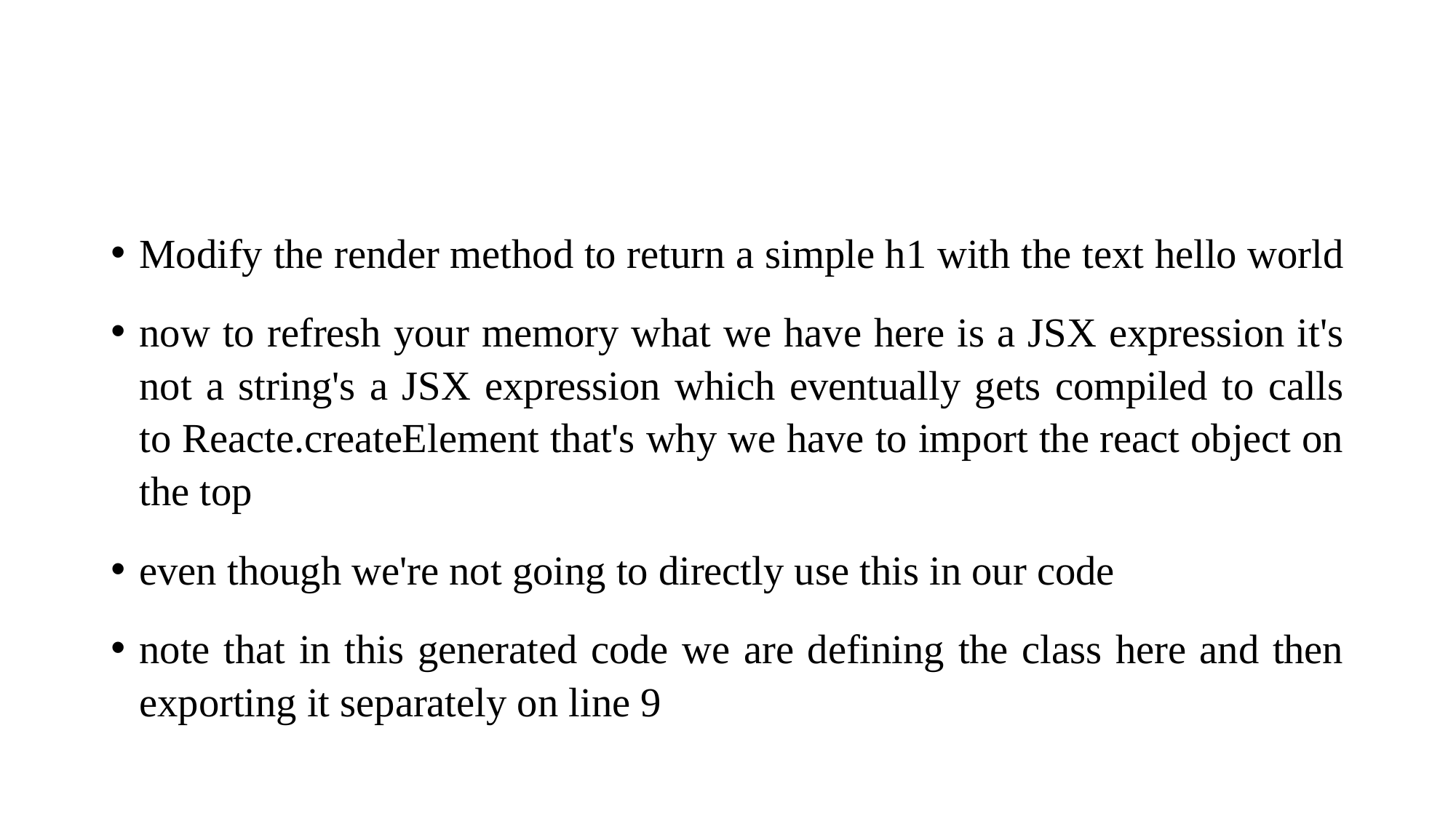

#
Modify the render method to return a simple h1 with the text hello world
now to refresh your memory what we have here is a JSX expression it's not a string's a JSX expression which eventually gets compiled to calls to Reacte.createElement that's why we have to import the react object on the top
even though we're not going to directly use this in our code
note that in this generated code we are defining the class here and then exporting it separately on line 9